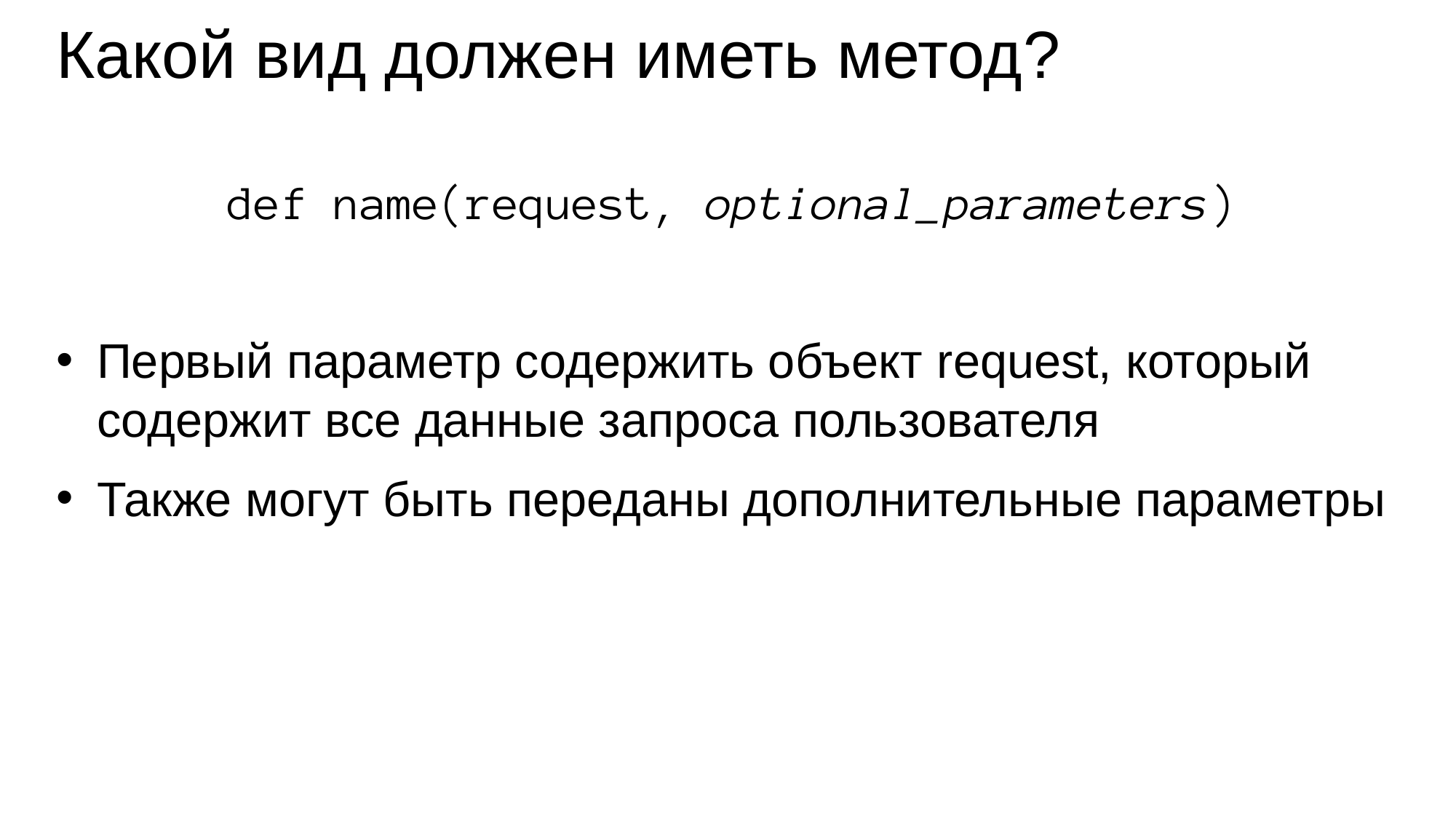

# Какой вид должен иметь метод?
def name(request, optional_parameters)

Первый параметр содержить объект request, который содержит все данные запроса пользователя
Также могут быть переданы дополнительные параметры